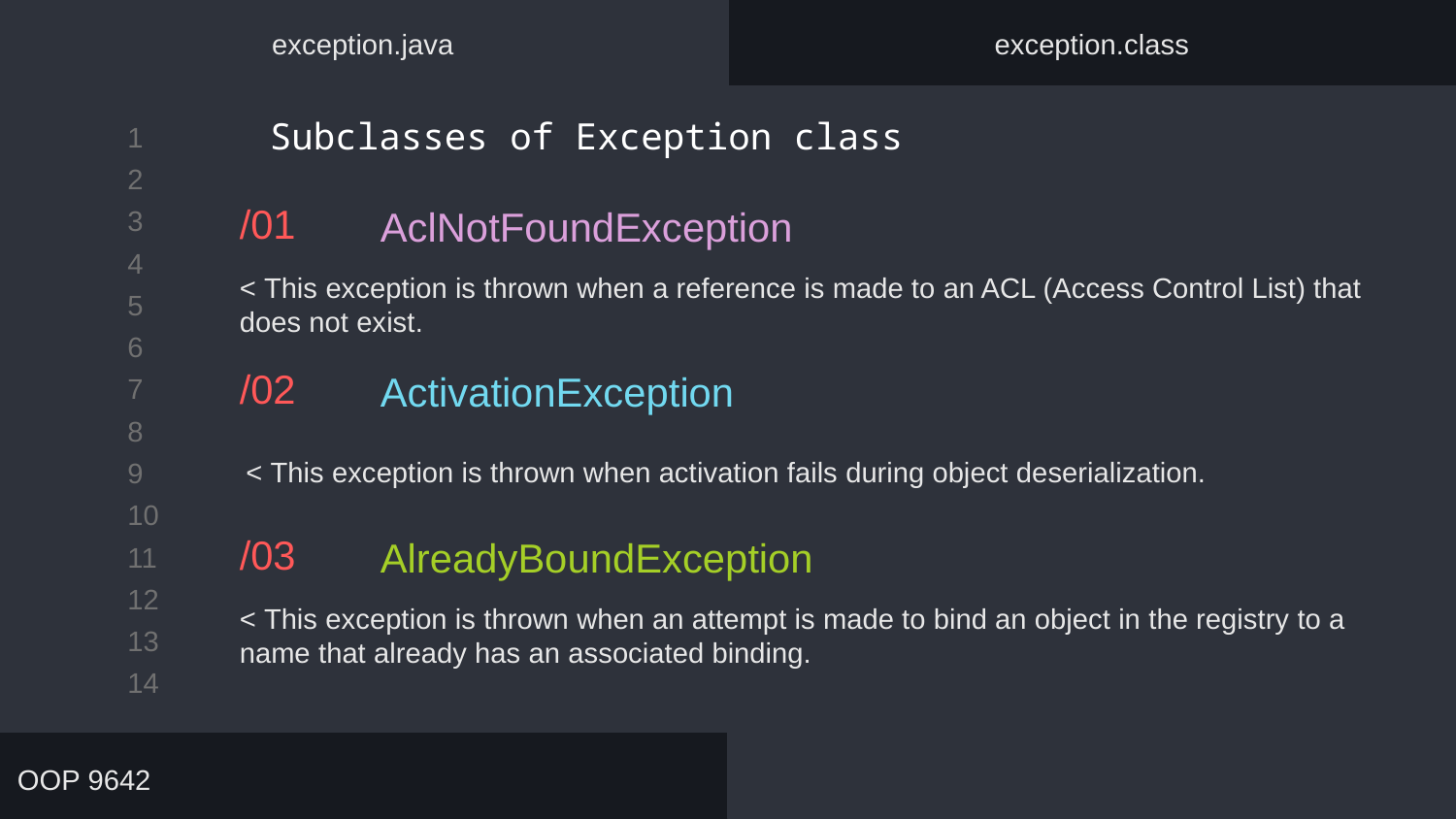

exception.java
exception.class
Subclasses of Exception class
/01
AclNotFoundException
< This exception is thrown when a reference is made to an ACL (Access Control List) that does not exist.
/02
ActivationException
< This exception is thrown when activation fails during object deserialization.
/03
AlreadyBoundException
< This exception is thrown when an attempt is made to bind an object in the registry to a name that already has an associated binding.
OOP 9642